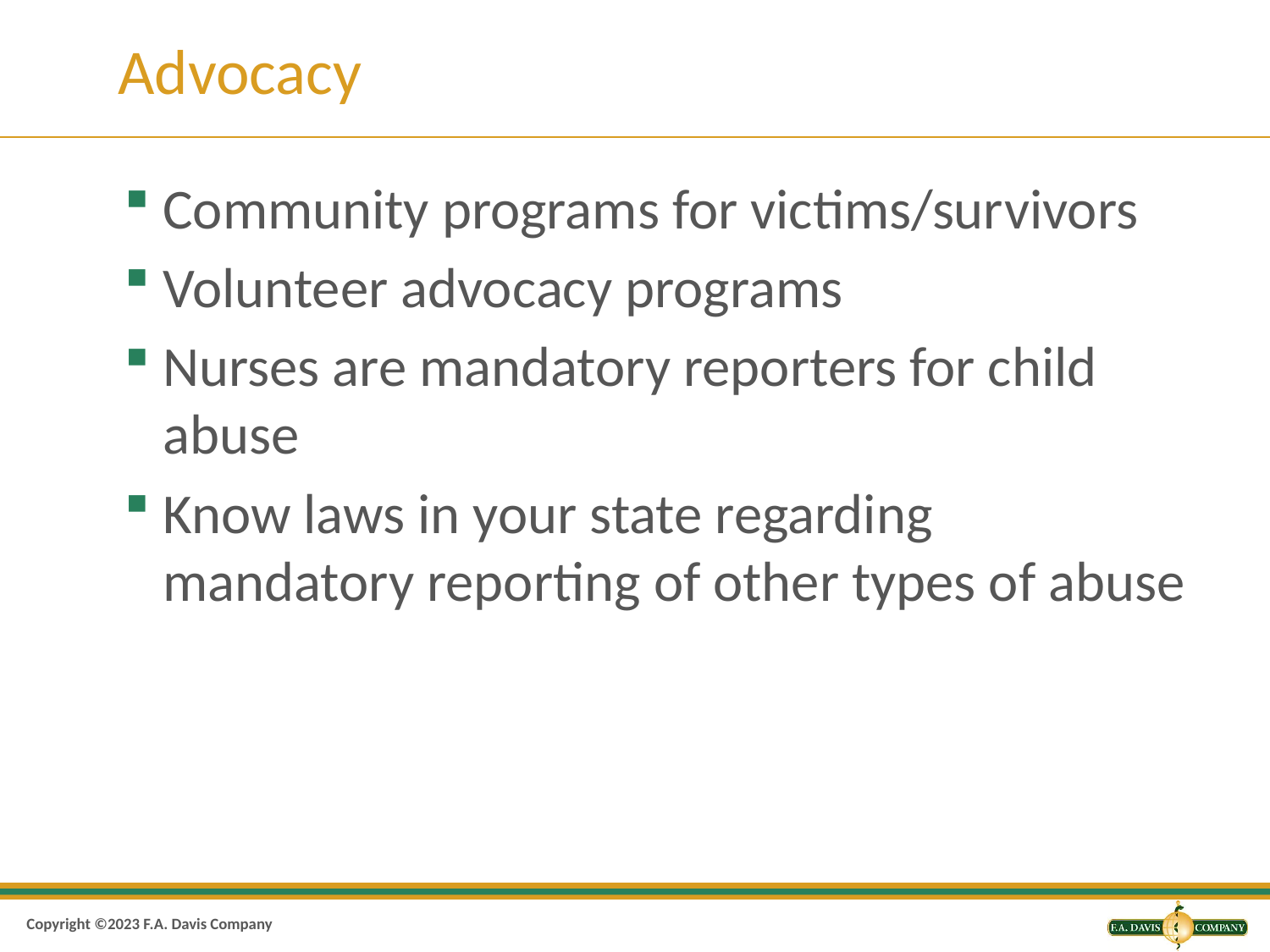

# Advocacy
Community programs for victims/survivors
Volunteer advocacy programs
Nurses are mandatory reporters for child abuse
Know laws in your state regarding mandatory reporting of other types of abuse